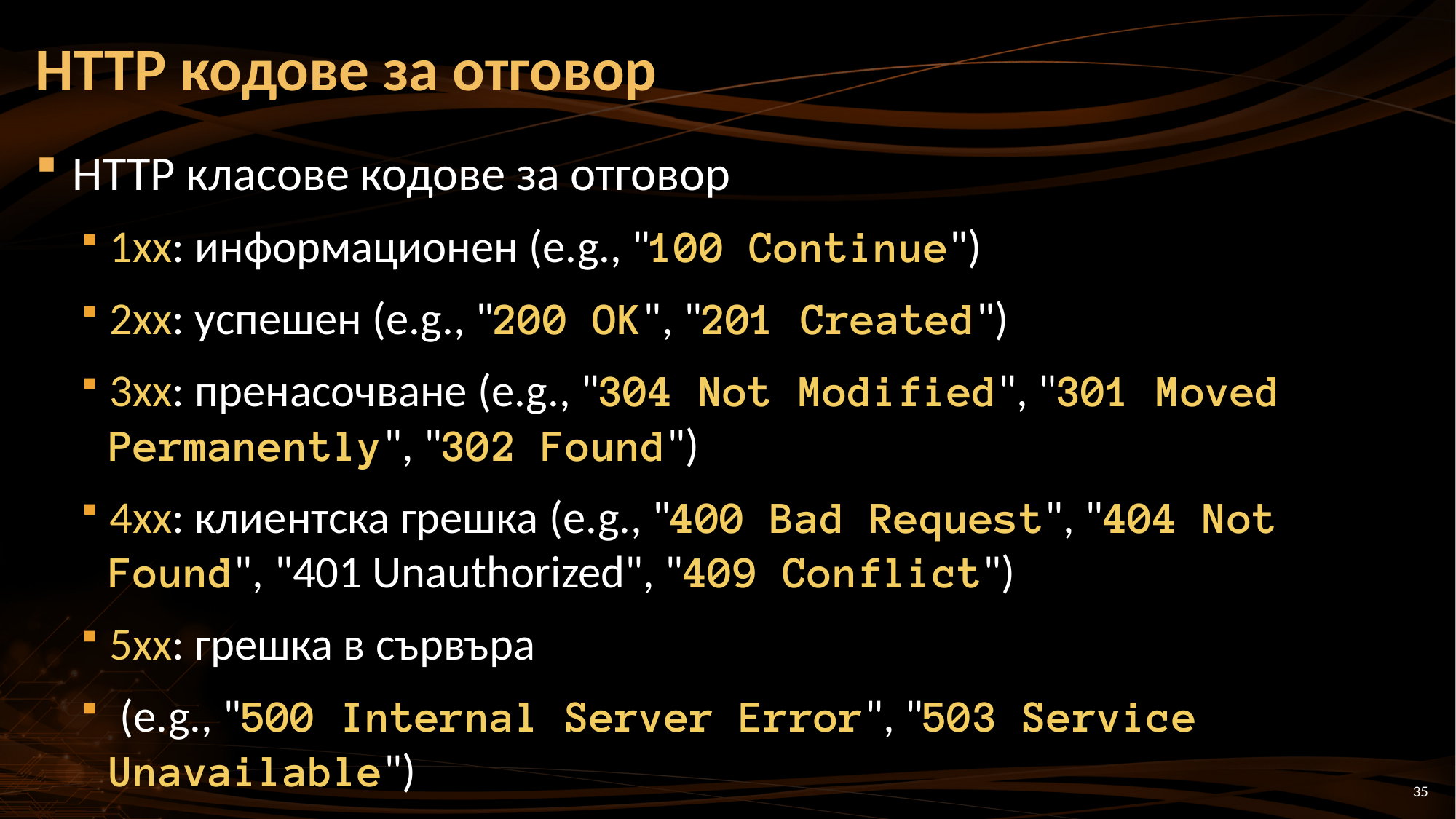

# HTTP кодове за отговор
HTTP класове кодове за отговор
1xx: информационен (e.g., "100 Continue")
2xx: успешен (e.g., "200 OK", "201 Created")
3xx: пренасочване (e.g., "304 Not Modified", "301 Moved Permanently", "302 Found")
4xx: клиентска грешка (e.g., "400 Bad Request", "404 Not Found", "401 Unauthorized", "409 Conflict")
5xx: грешка в сървъра
 (e.g., "500 Internal Server Error", "503 Service Unavailable")
35